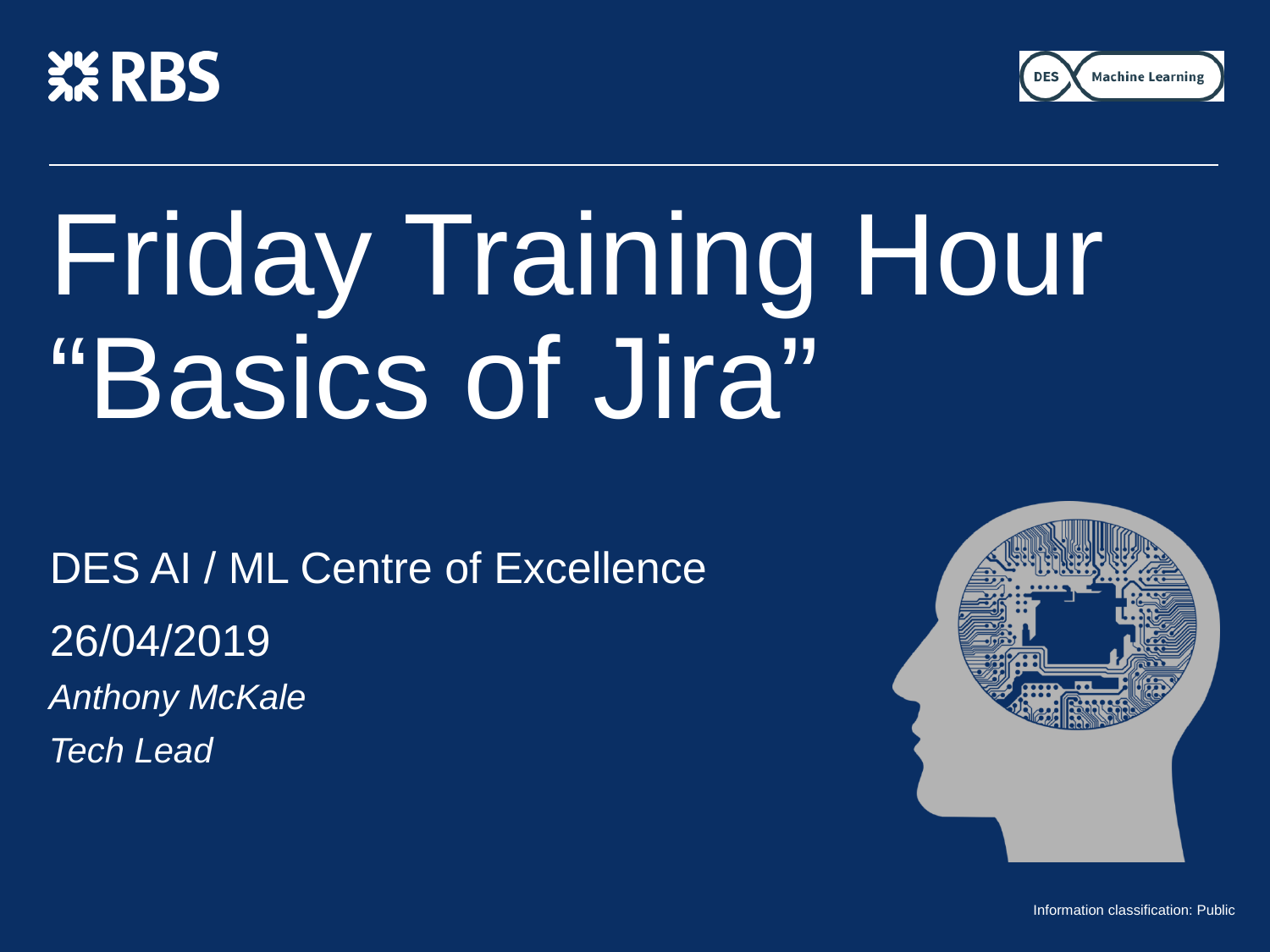

# Friday Training Hour “Basics of Jira”
DES AI / ML Centre of Excellence
26/04/2019
Anthony McKale
Tech Lead
Information classification: Public